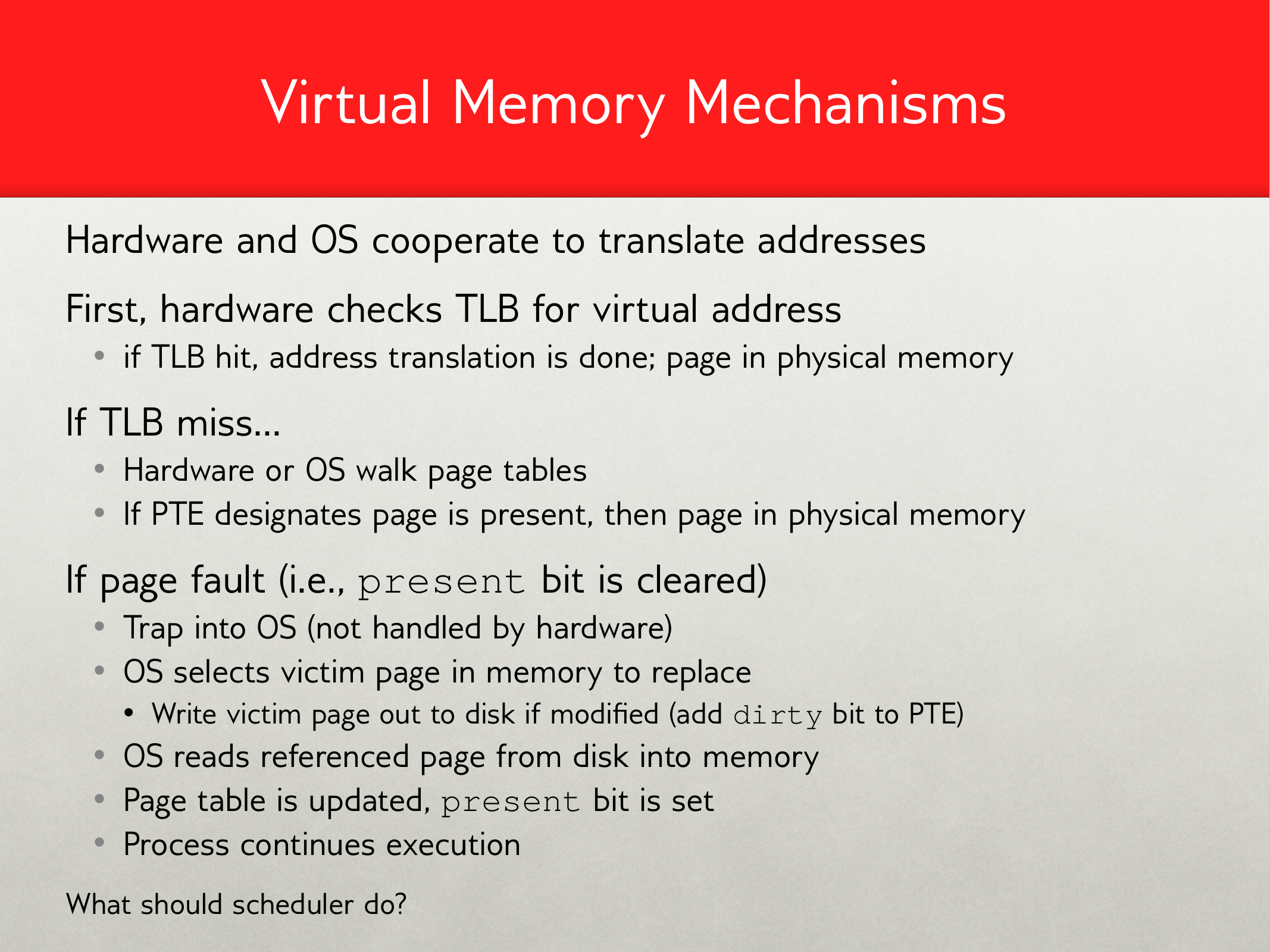

# Virtual Memory Mechanisms
Hardware and OS cooperate to translate addresses
First, hardware checks TLB for virtual address
if TLB hit, address translation is done; page in physical memory
If TLB miss...
Hardware or OS walk page tables
If PTE designates page is present, then page in physical memory
If page fault (i.e., present bit is cleared)
Trap into OS (not handled by hardware)
OS selects victim page in memory to replace
Write victim page out to disk if modified (add dirty bit to PTE)
OS reads referenced page from disk into memory
Page table is updated, present bit is set
Process continues execution
What should scheduler do?